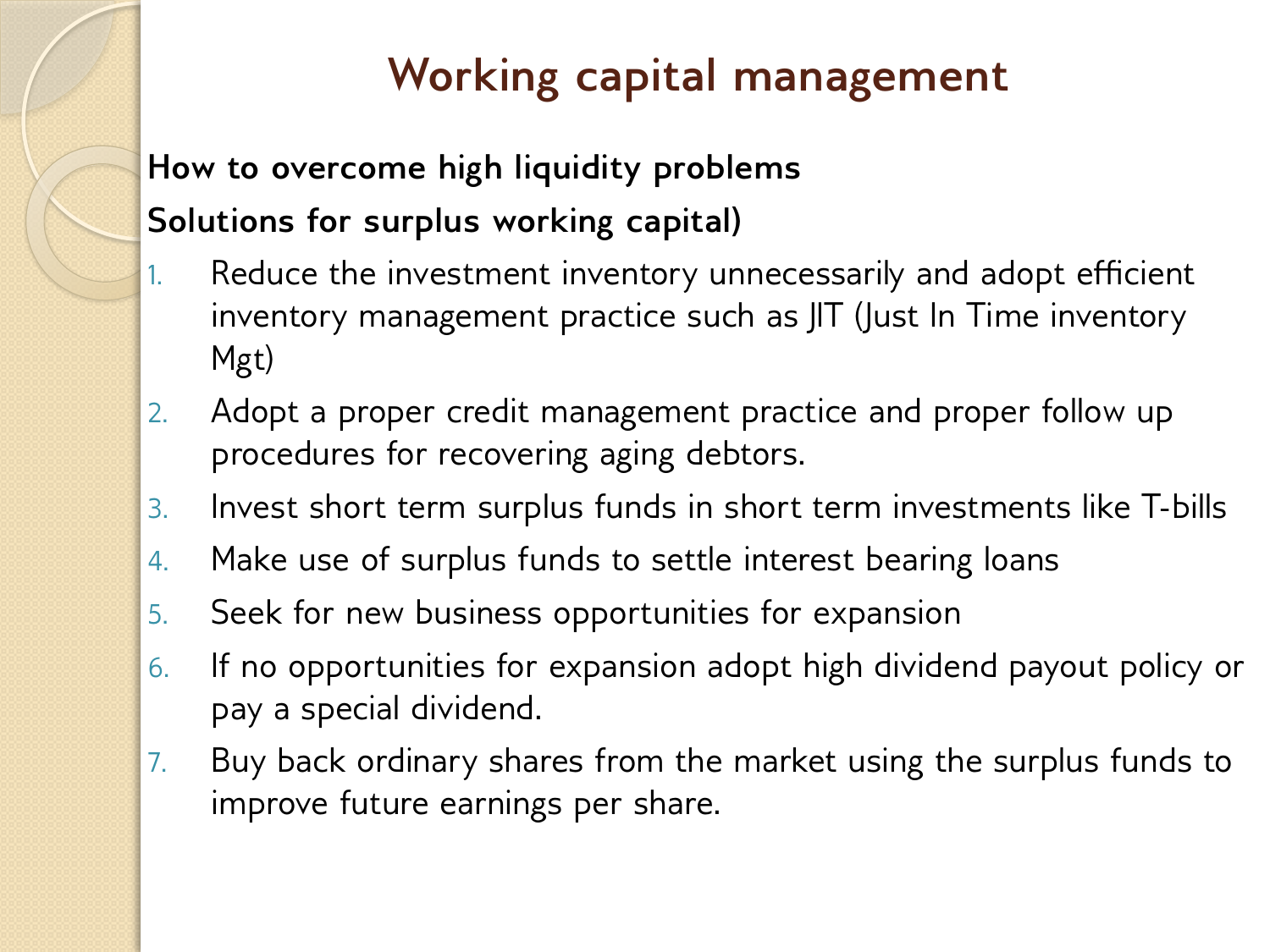

# Working capital management
How to overcome high liquidity problems
Solutions for surplus working capital)
Reduce the investment inventory unnecessarily and adopt efficient inventory management practice such as JIT (Just In Time inventory Mgt)
Adopt a proper credit management practice and proper follow up procedures for recovering aging debtors.
Invest short term surplus funds in short term investments like T-bills
Make use of surplus funds to settle interest bearing loans
Seek for new business opportunities for expansion
If no opportunities for expansion adopt high dividend payout policy or pay a special dividend.
Buy back ordinary shares from the market using the surplus funds to improve future earnings per share.